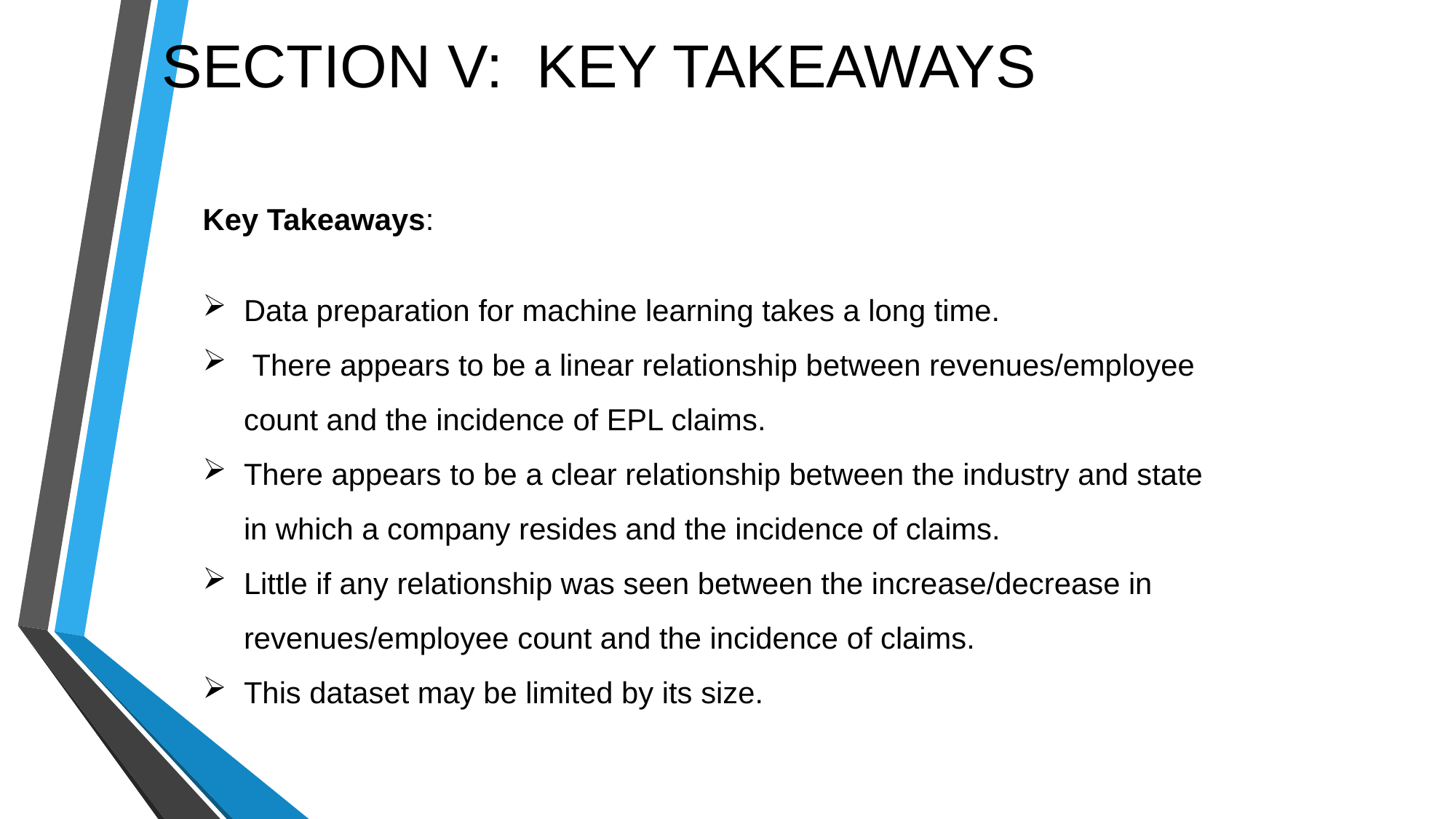

SECTION V:  KEY TAKEAWAYS
Key Takeaways:

Data preparation for machine learning takes a long time.
 There appears to be a linear relationship between revenues/employee count and the incidence of EPL claims.
There appears to be a clear relationship between the industry and state in which a company resides and the incidence of claims.
Little if any relationship was seen between the increase/decrease in revenues/employee count and the incidence of claims.
This dataset may be limited by its size.